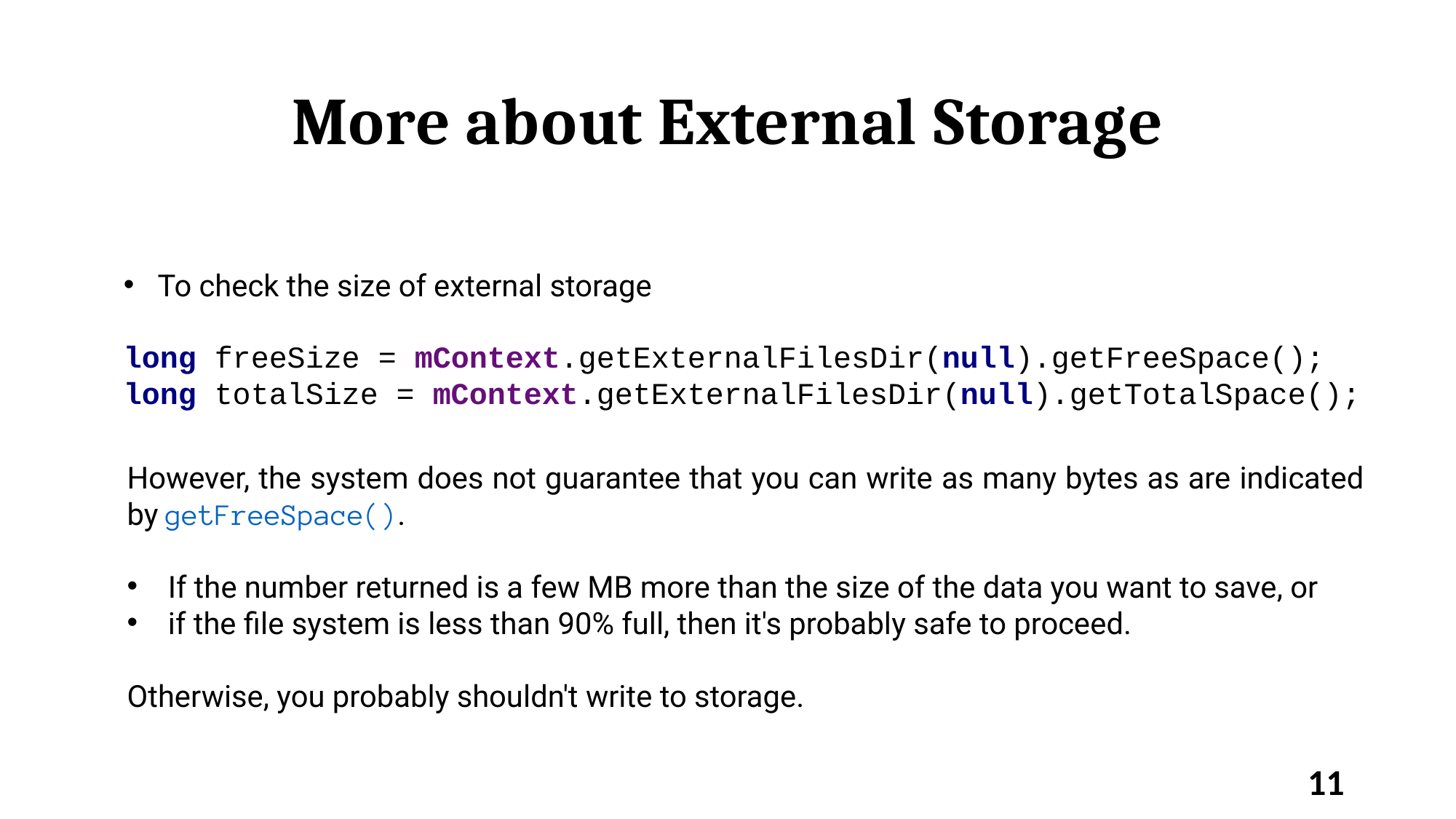

# More about External Storage
To check the size of external storage
long freeSize = mContext.getExternalFilesDir(null).getFreeSpace();
long totalSize = mContext.getExternalFilesDir(null).getTotalSpace();
However, the system does not guarantee that you can write as many bytes as are indicated by getFreeSpace().

If the number returned is a few MB more than the size of the data you want to save, or
if the file system is less than 90% full, then it's probably safe to proceed.

Otherwise, you probably shouldn't write to storage.
11